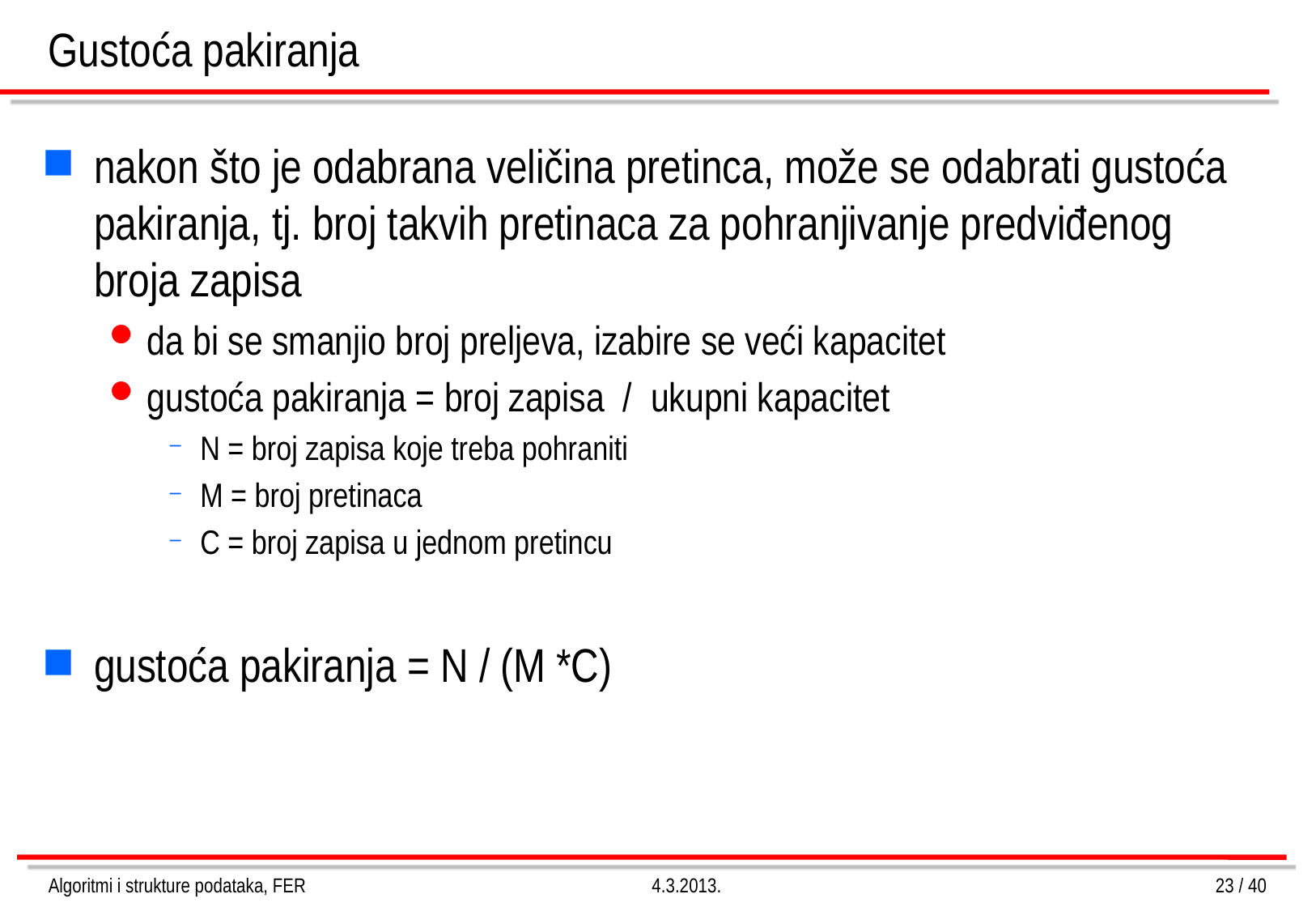

# Gustoća pakiranja
nakon što je odabrana veličina pretinca, može se odabrati gustoća pakiranja, tj. broj takvih pretinaca za pohranjivanje predviđenog broja zapisa
da bi se smanjio broj preljeva, izabire se veći kapacitet
gustoća pakiranja = broj zapisa  /  ukupni kapacitet
N = broj zapisa koje treba pohraniti
M = broj pretinaca
C = broj zapisa u jednom pretincu

gustoća pakiranja = N / (M *C)
Algoritmi i strukture podataka, FER
4.3.2013.
23 / 40